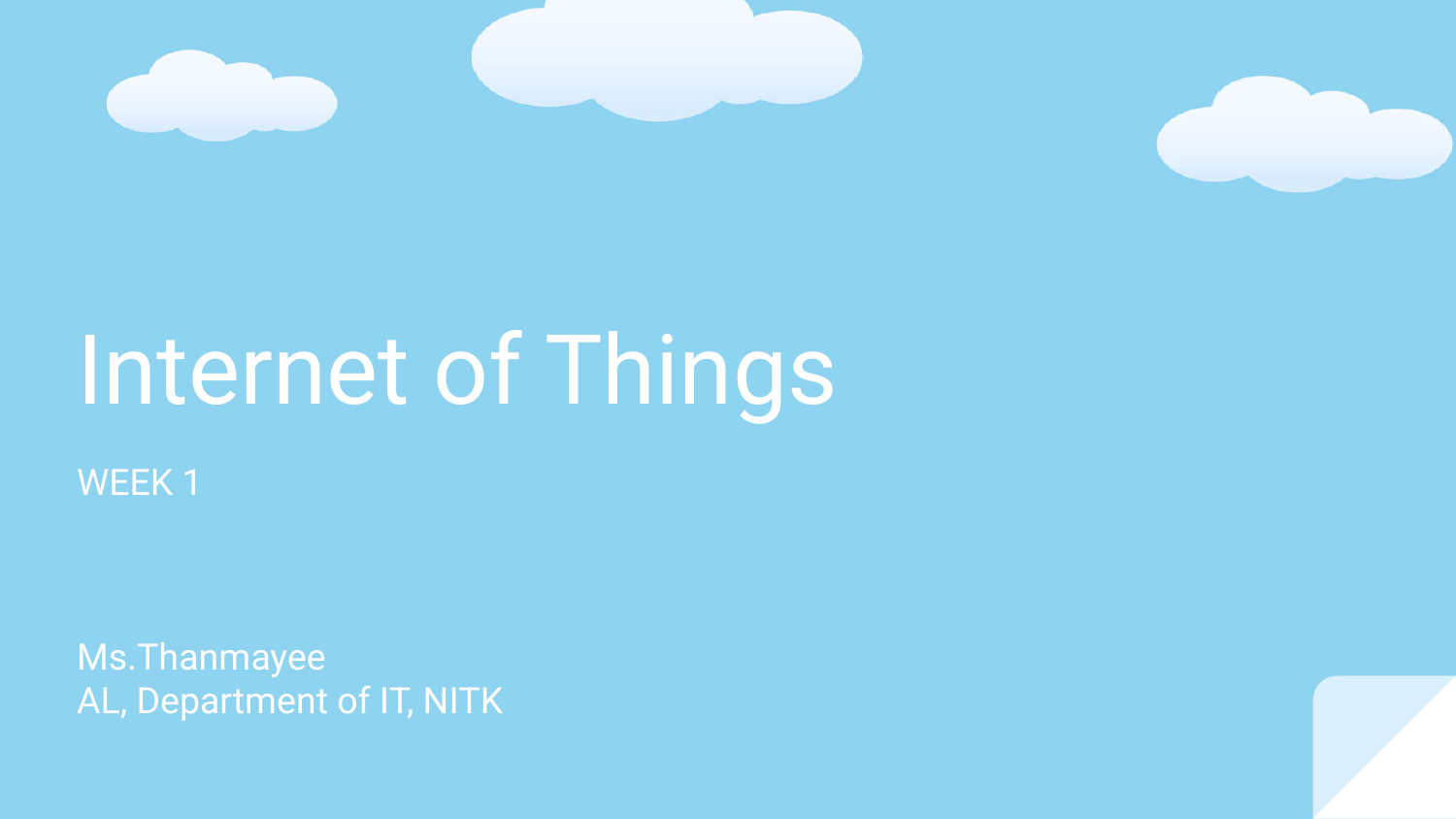

# Internet of Things
WEEK 1

Ms.Thanmayee
AL, Department of IT, NITK